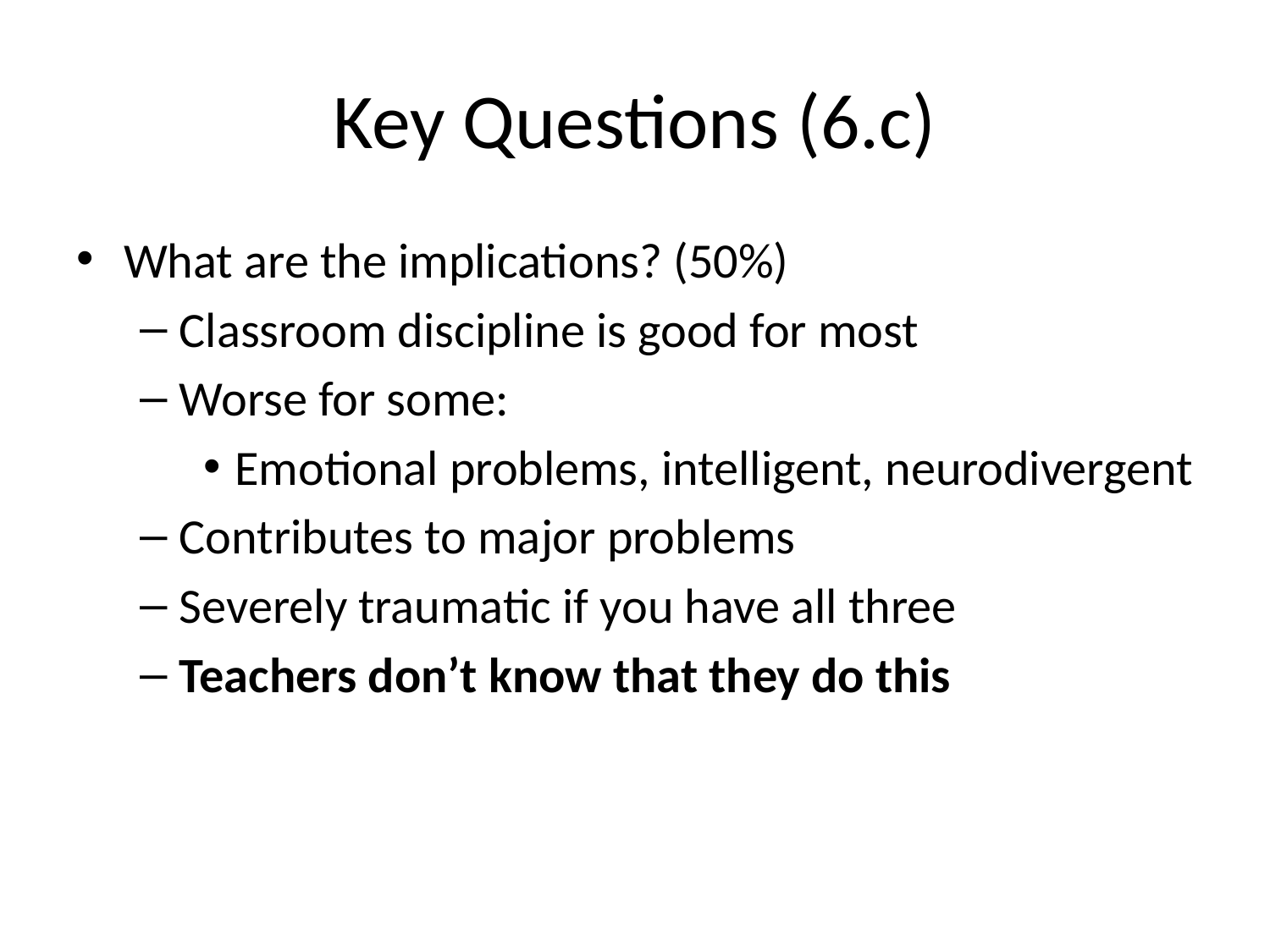

# Key Questions (6.c)
What are the implications? (50%)
Classroom discipline is good for most
Worse for some:
Emotional problems, intelligent, neurodivergent
Contributes to major problems
Severely traumatic if you have all three
Teachers don’t know that they do this